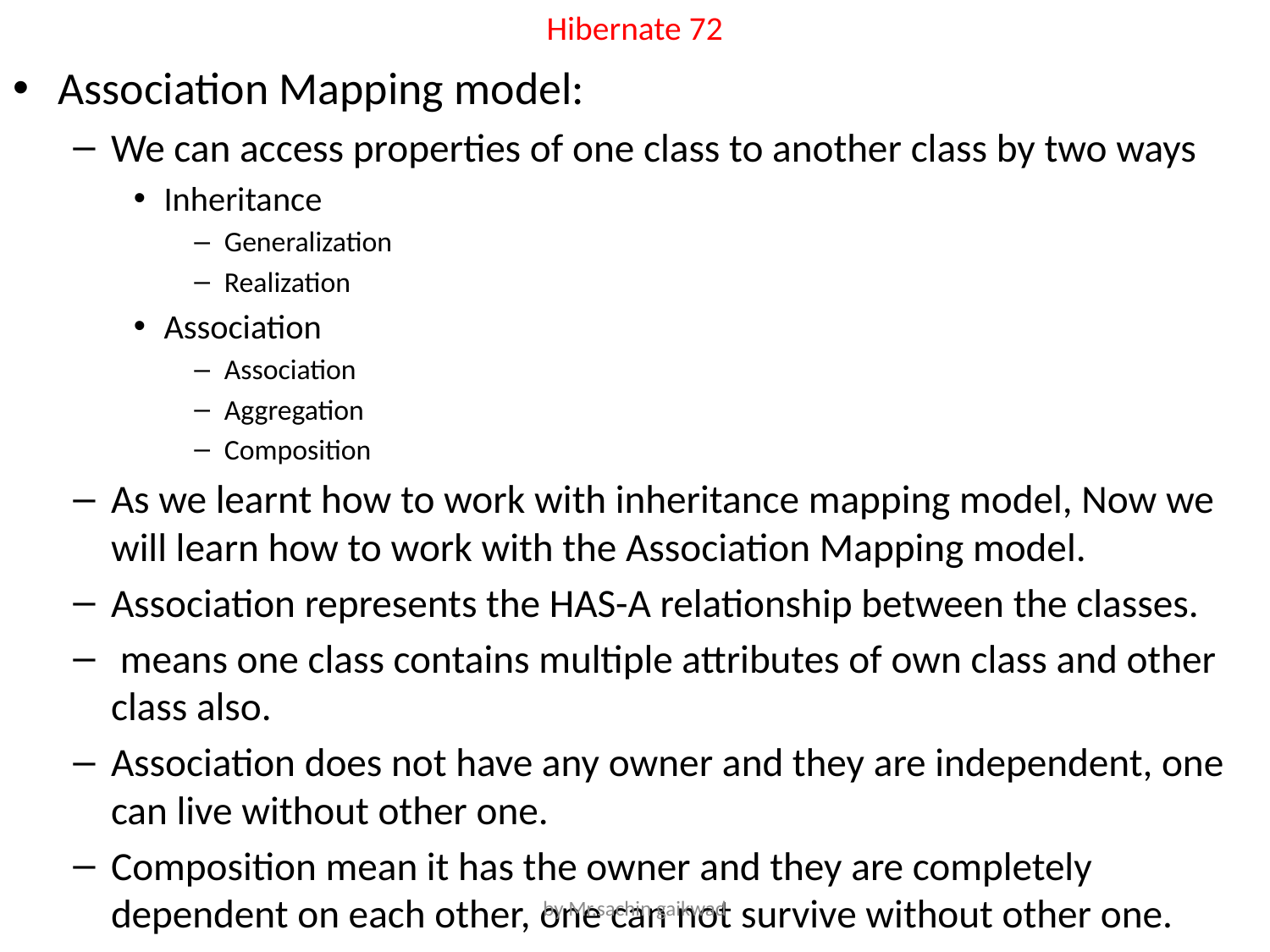

# Hibernate 72
Association Mapping model:
We can access properties of one class to another class by two ways
Inheritance
Generalization
Realization
Association
Association
Aggregation
Composition
As we learnt how to work with inheritance mapping model, Now we will learn how to work with the Association Mapping model.
Association represents the HAS-A relationship between the classes.
 means one class contains multiple attributes of own class and other class also.
Association does not have any owner and they are independent, one can live without other one.
Composition mean it has the owner and they are completely dependent on each other, one can not survive without other one.

by Mr.sachin gaikwad